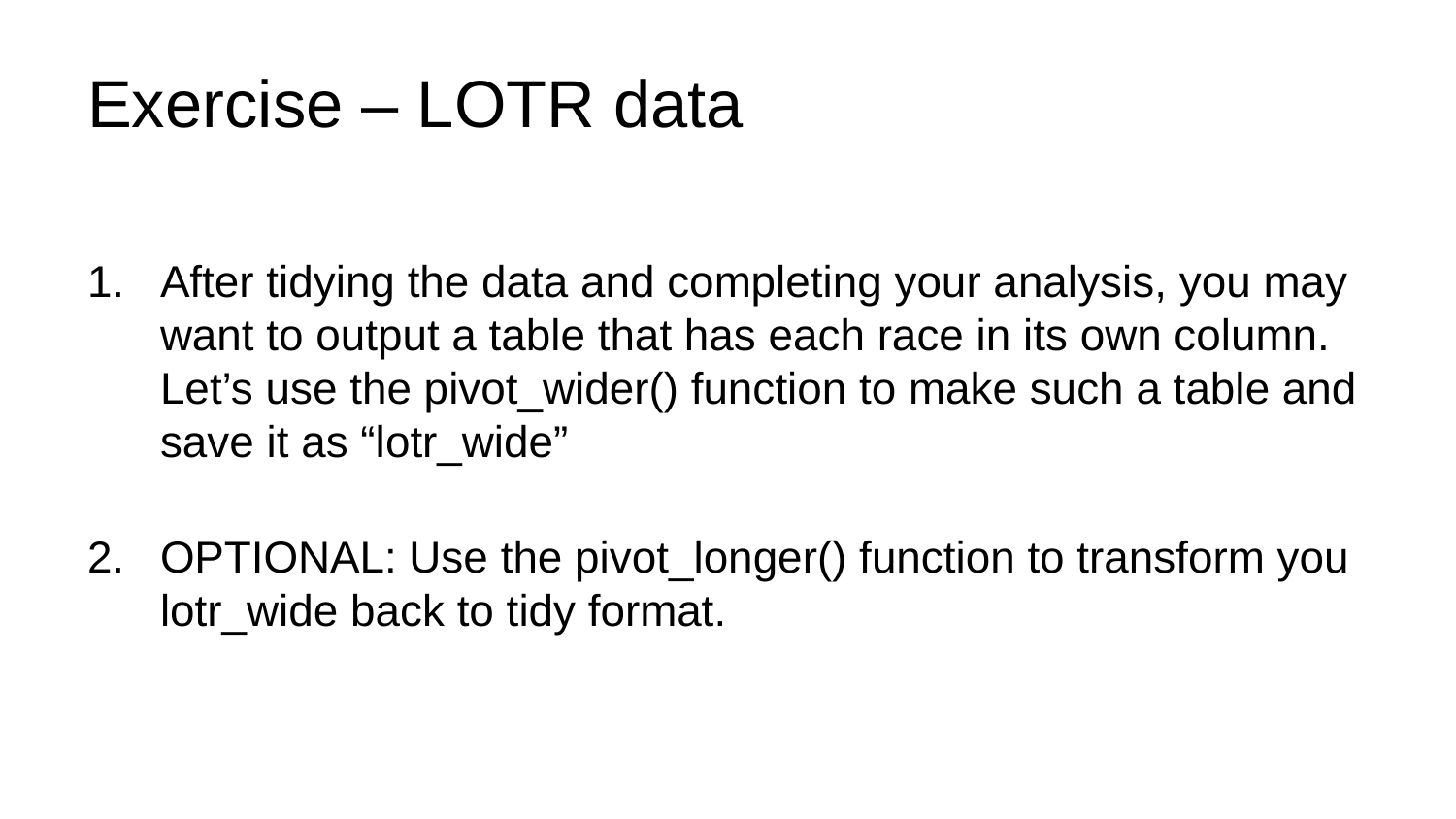

# Exercise – LOTR data
After tidying the data and completing your analysis, you may want to output a table that has each race in its own column. Let’s use the pivot_wider() function to make such a table and save it as “lotr_wide”
OPTIONAL: Use the pivot_longer() function to transform you lotr_wide back to tidy format.